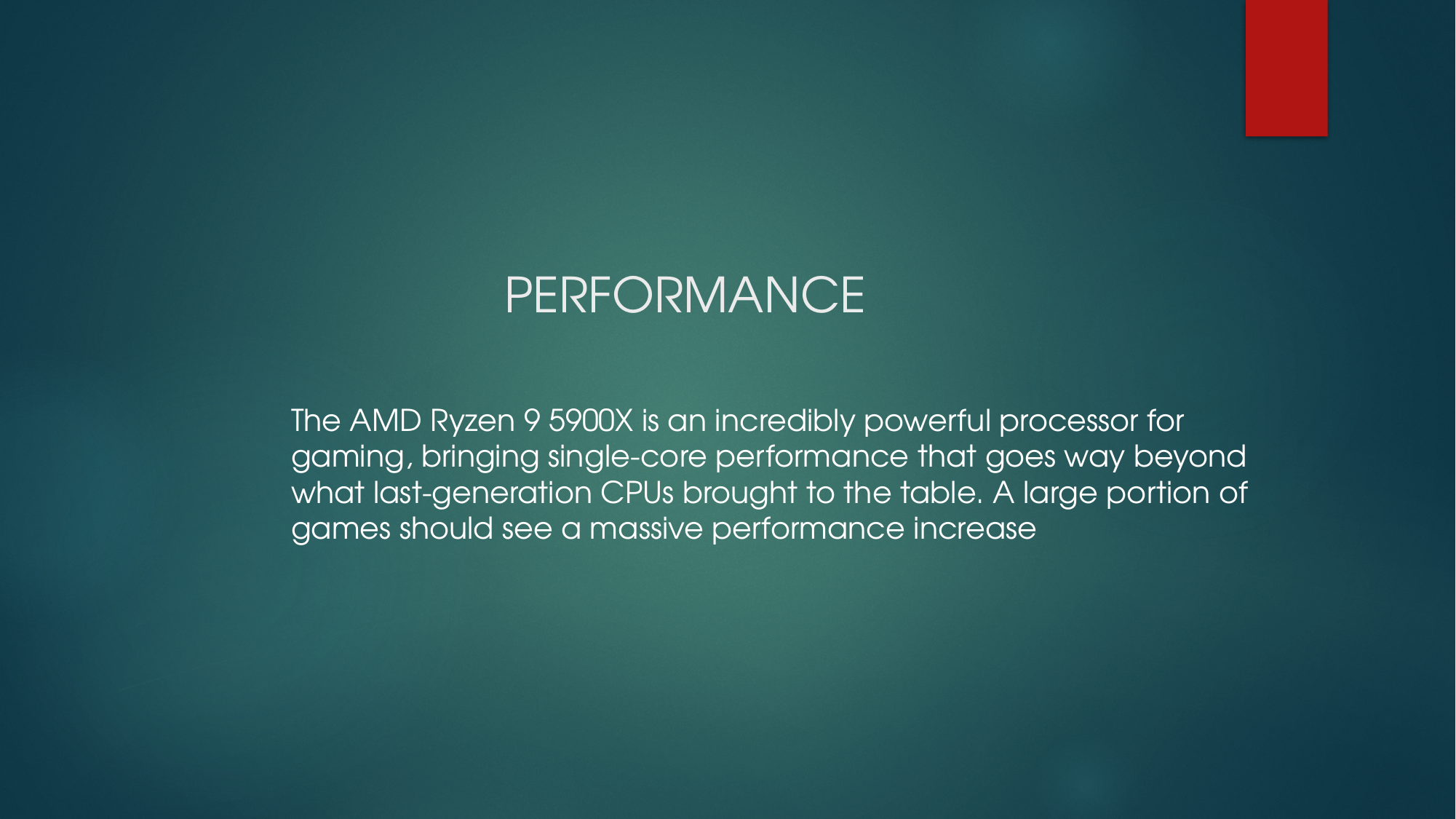

# PERFORMANCE
The AMD Ryzen 9 5900X is an incredibly powerful processor for gaming, bringing single-core performance that goes way beyond what last-generation CPUs brought to the table. A large portion of games should see a massive performance increase